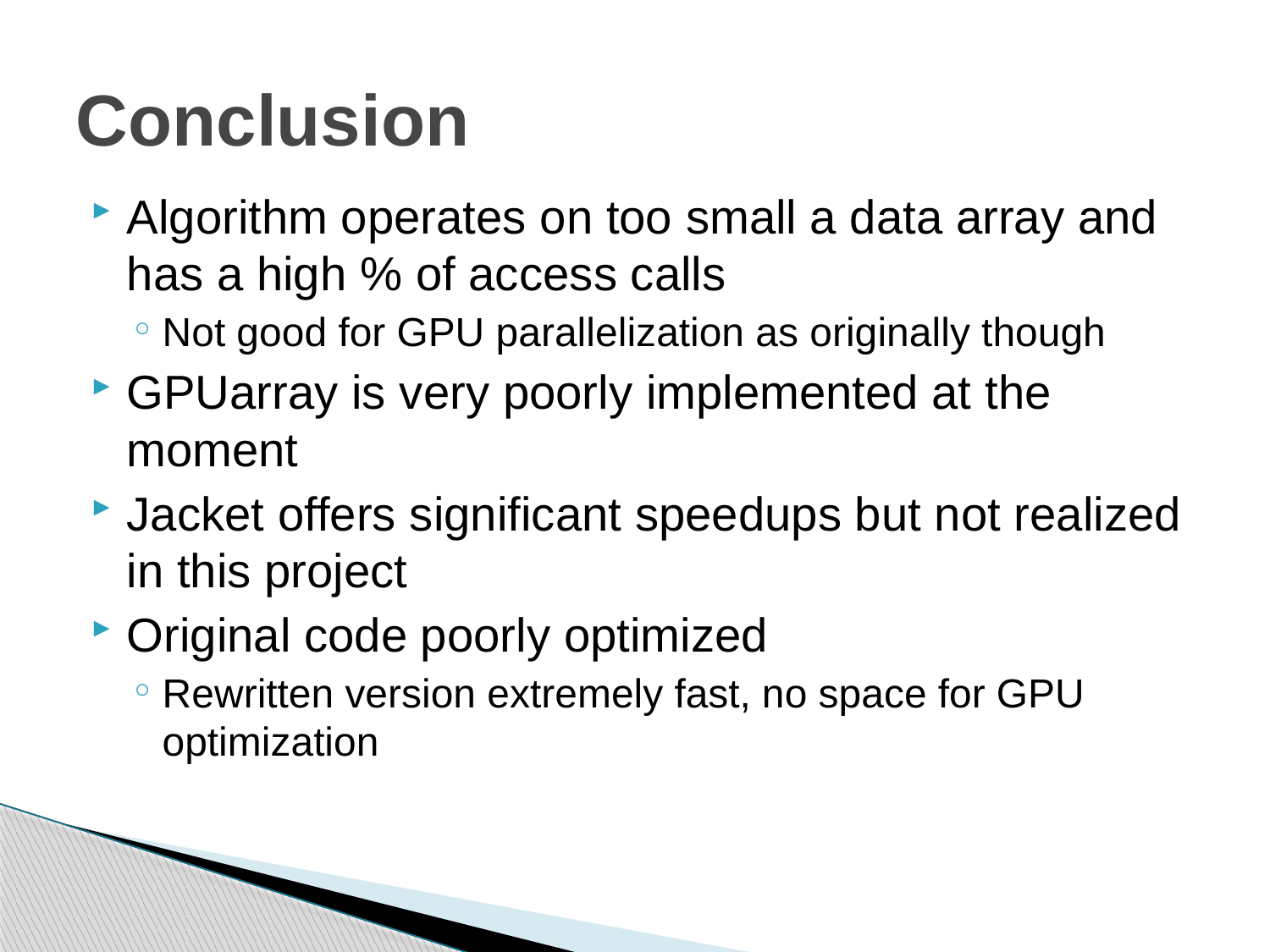

# Conclusion
Algorithm operates on too small a data array and has a high % of access calls
Not good for GPU parallelization as originally though
GPUarray is very poorly implemented at the moment
Jacket offers significant speedups but not realized in this project
Original code poorly optimized
Rewritten version extremely fast, no space for GPU optimization